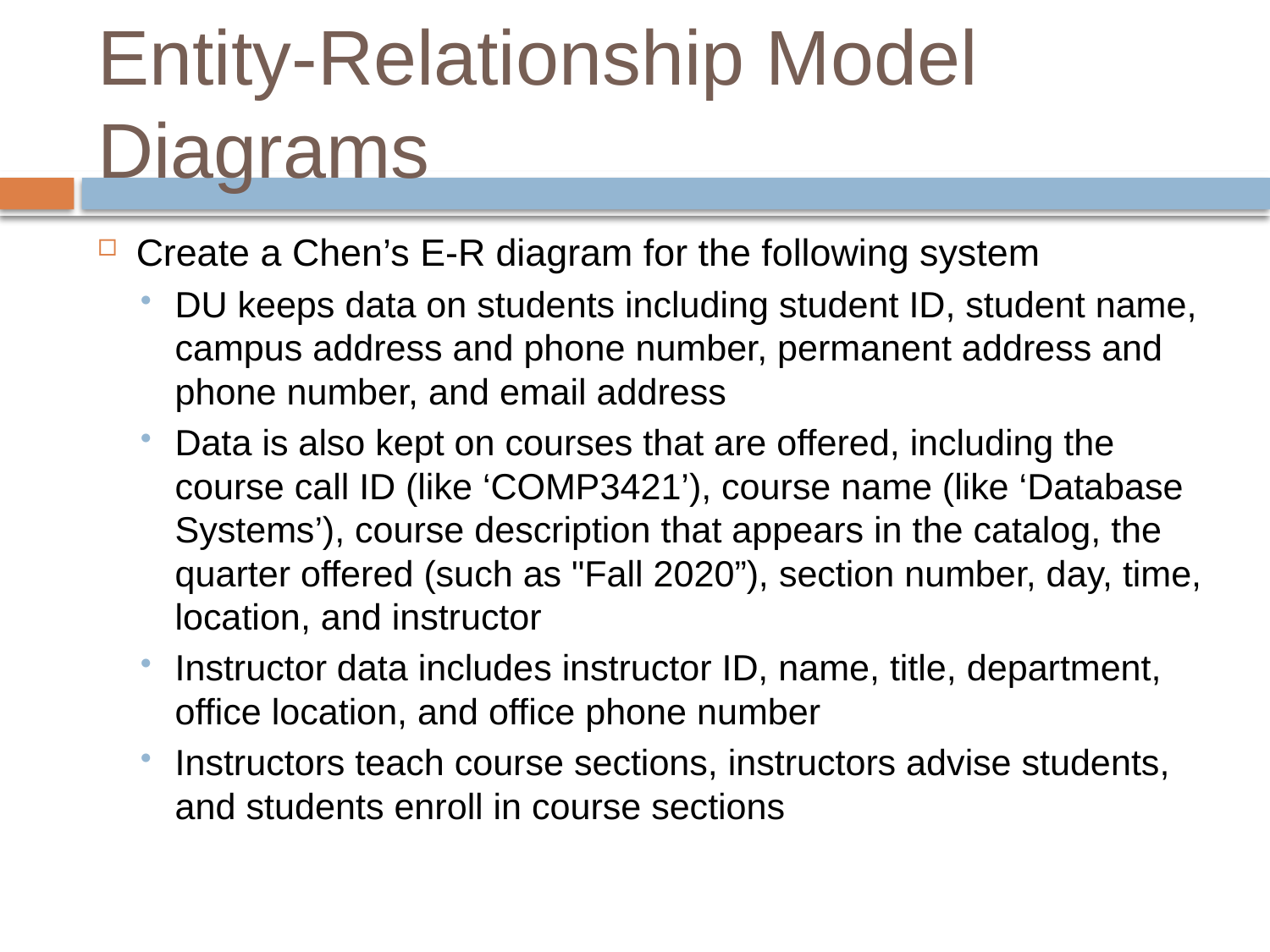

# Entity-Relationship Model Diagrams
Create a Chen’s E-R diagram for the following system
DU keeps data on students including student ID, student name, campus address and phone number, permanent address and phone number, and email address
Data is also kept on courses that are offered, including the course call ID (like ‘COMP3421’), course name (like ‘Database Systems’), course description that appears in the catalog, the quarter offered (such as "Fall 2020”), section number, day, time, location, and instructor
Instructor data includes instructor ID, name, title, department, office location, and office phone number
Instructors teach course sections, instructors advise students, and students enroll in course sections